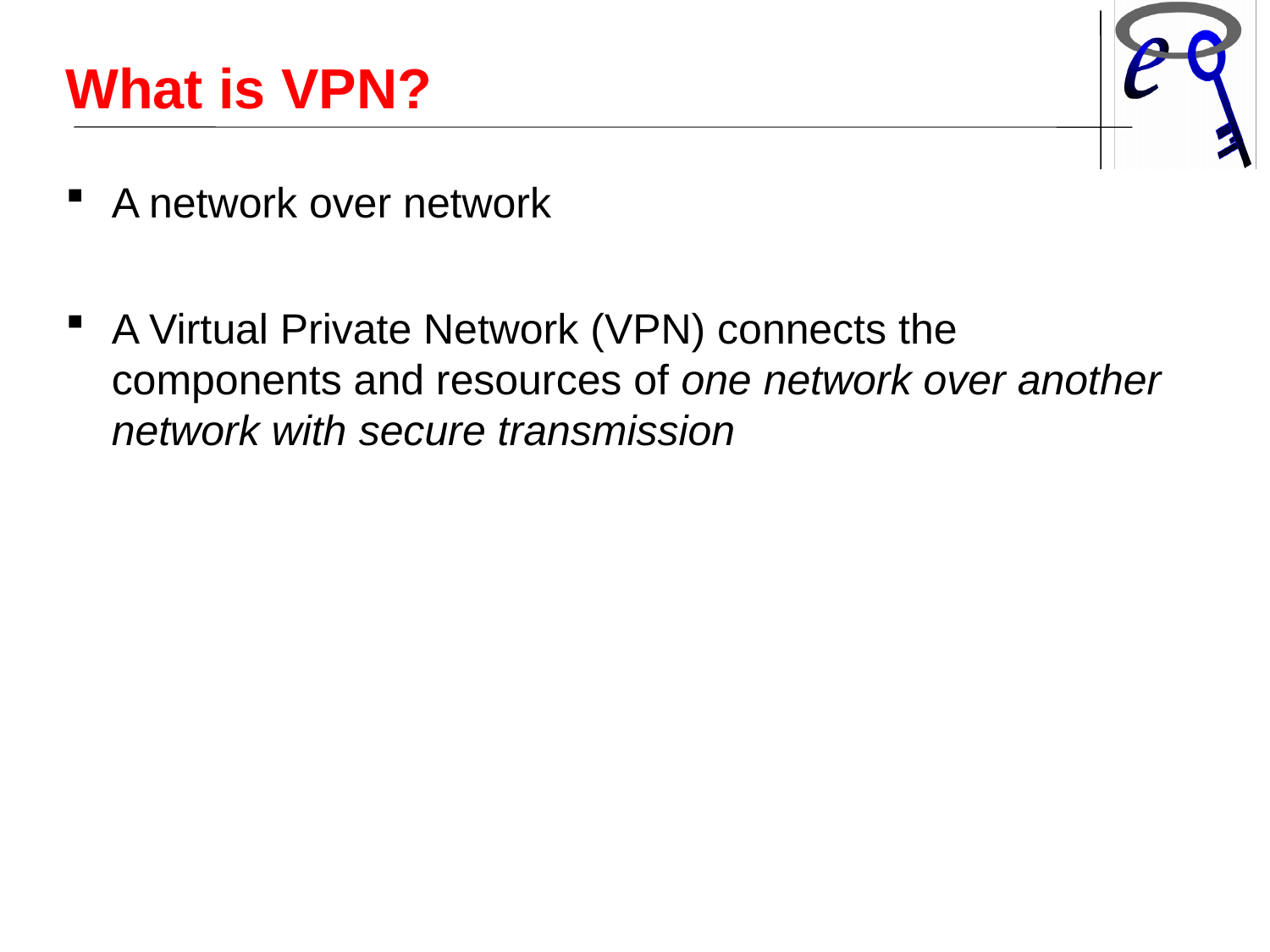

What is VPN?
A network over network

A Virtual Private Network (VPN) connects the components and resources of one network over another network with secure transmission